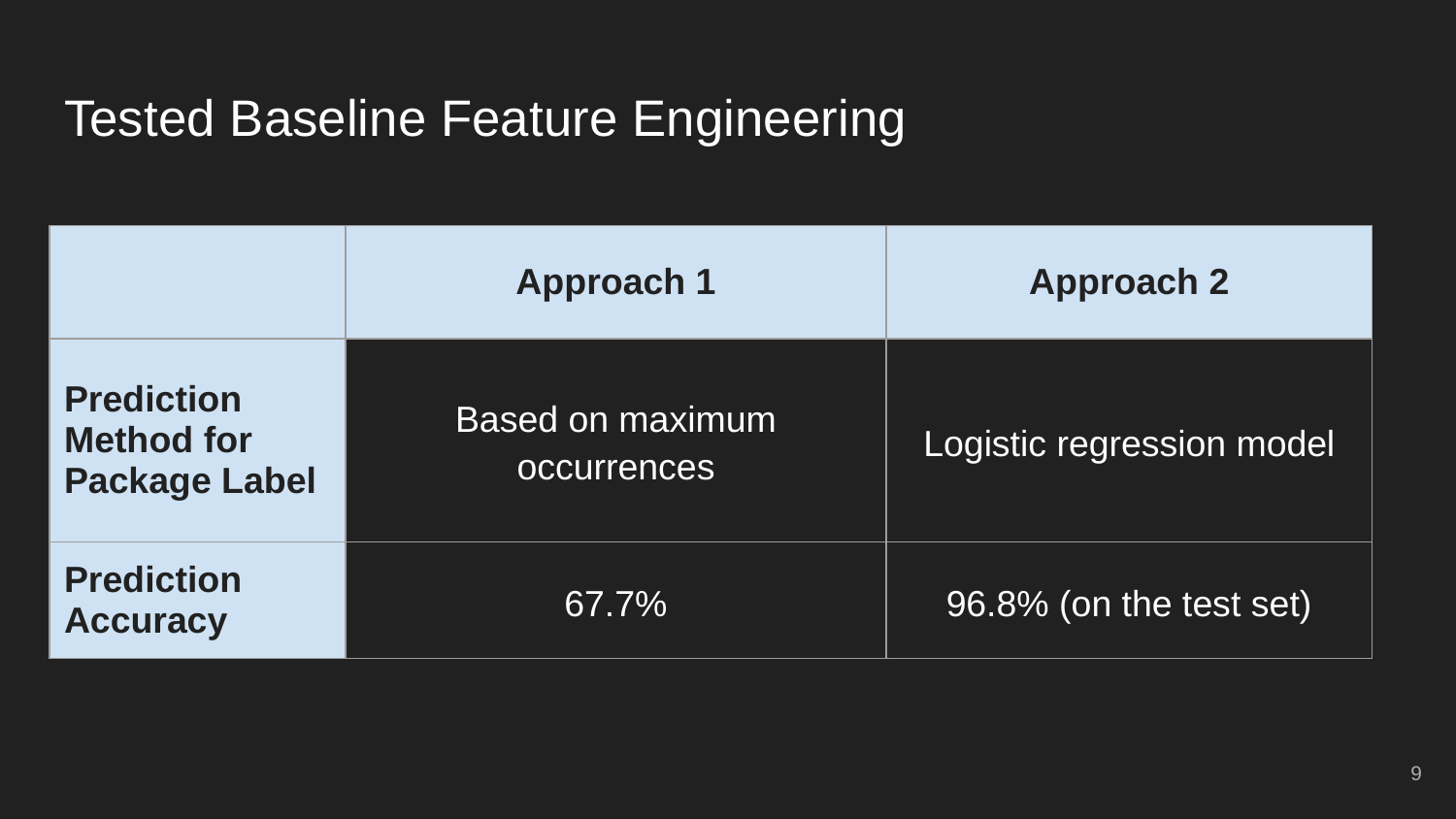

# Tested Baseline Feature Engineering
|  | Approach 1 | Approach 2 |
| --- | --- | --- |
| Prediction Method for Package Label | Based on maximum occurrences | Logistic regression model |
| Prediction Accuracy | 67.7% | 96.8% (on the test set) |
9